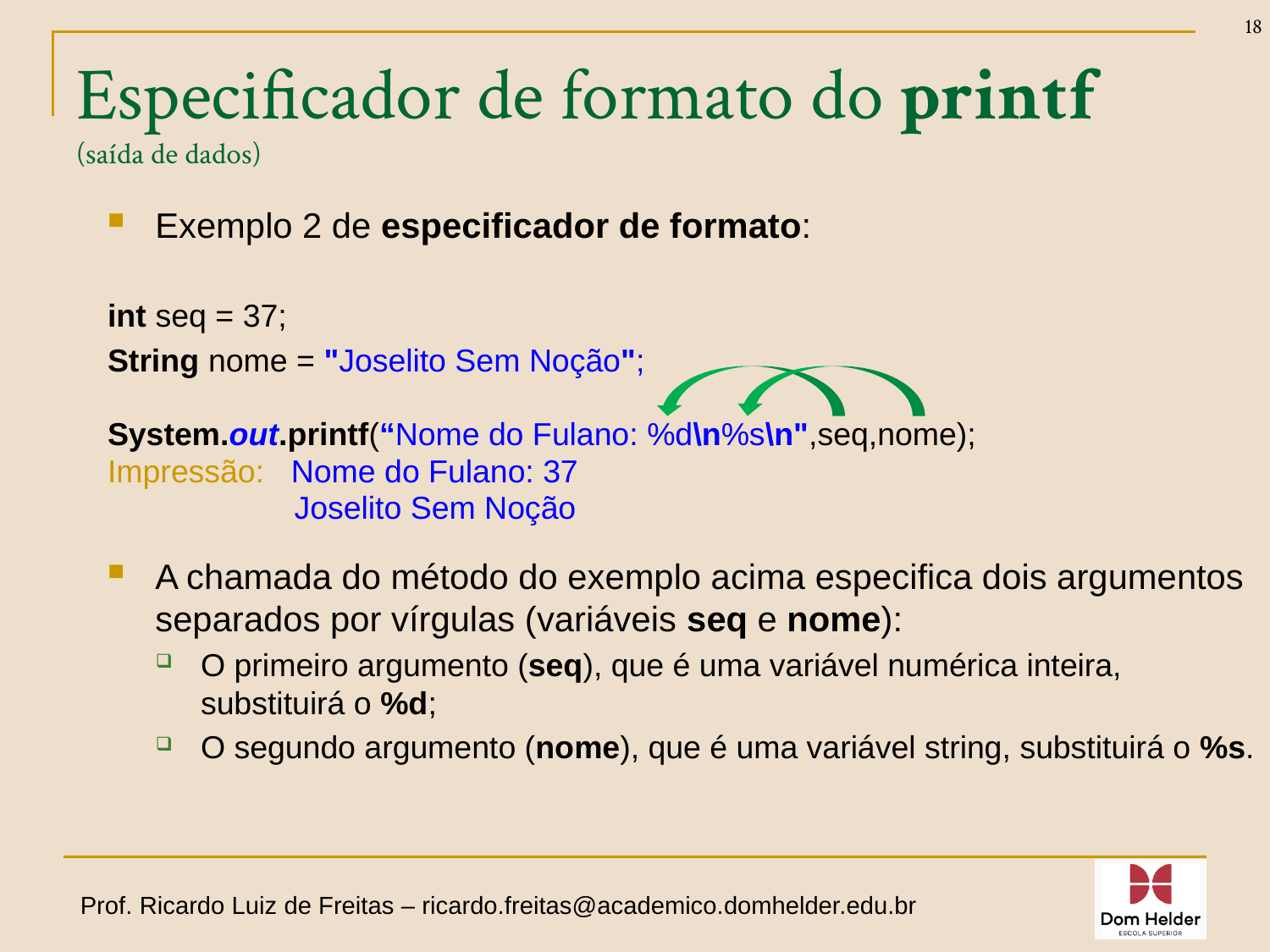

18
# Especificador de formato do printf (saída de dados)
Exemplo 2 de especificador de formato:

int seq = 37;
String nome = "Joselito Sem Noção";

System.out.printf(“Nome do Fulano: %d\n%s\n",seq,nome);
Impressão:   Nome do Fulano: 37
                     Joselito Sem Noção

A chamada do método do exemplo acima especifica dois argumentos separados por vírgulas (variáveis seq e nome):
O primeiro argumento (seq), que é uma variável numérica inteira, substituirá o %d;
O segundo argumento (nome), que é uma variável string, substituirá o %s.